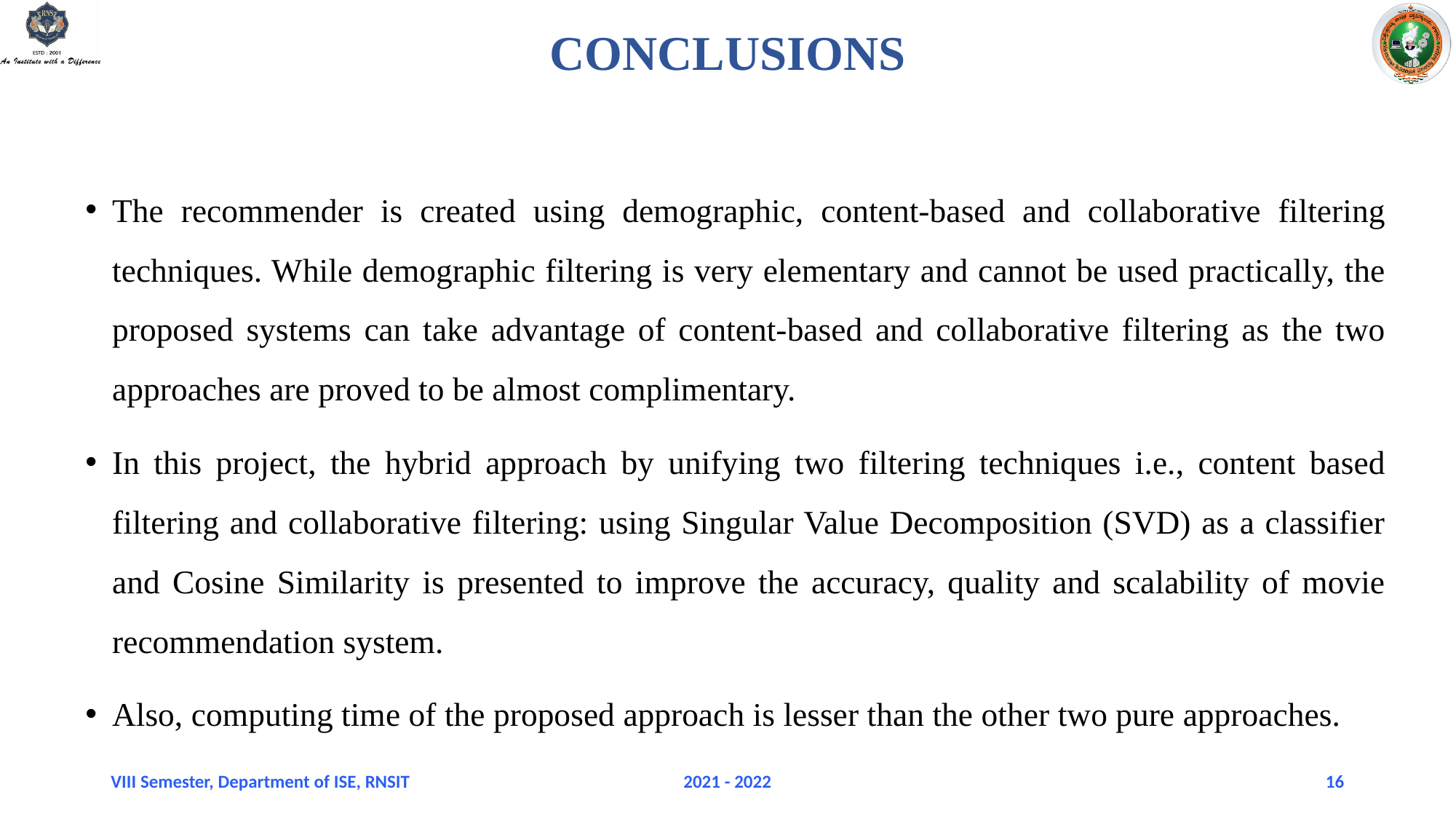

# CONCLUSIONS
The recommender is created using demographic, content-based and collaborative filtering techniques. While demographic filtering is very elementary and cannot be used practically, the proposed systems can take advantage of content-based and collaborative filtering as the two approaches are proved to be almost complimentary.
In this project, the hybrid approach by unifying two filtering techniques i.e., content based filtering and collaborative filtering: using Singular Value Decomposition (SVD) as a classifier and Cosine Similarity is presented to improve the accuracy, quality and scalability of movie recommendation system.
Also, computing time of the proposed approach is lesser than the other two pure approaches.
VIII Semester, Department of ISE, RNSIT
2021 - 2022
16